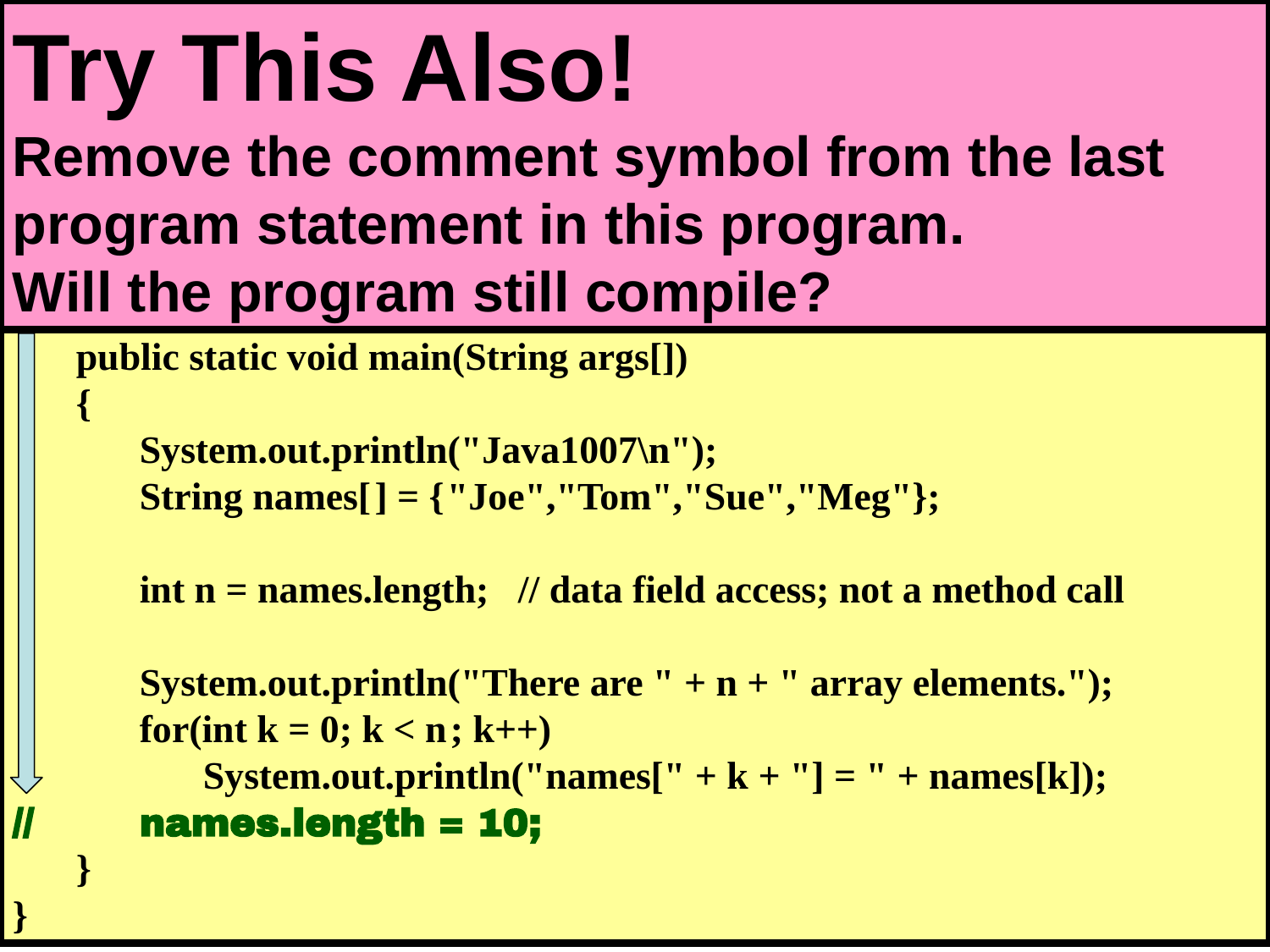

// Java1007.java
// This program introduces the length field to determine the
// number of elements in the array.  Remove the comments from line 16
// to observe what happens when the length field is altered.

public class Java1107
{
	public static void main(String args[])
	{
		System.out.println("Java1007\n");
		String names[ ] = { "Joe","Tom","Sue","Meg"};

		int n = names.length;   // data field access; not a method call

		System.out.println("There are " + n + " array elements.");
		for(int k = 0; k < n ; k++)
			System.out.println("names[" + k + "] = " + names[k]);
//		names.length = 10;
	}
}
Try This Also!
Remove the comment symbol from the last program statement in this program.
Will the program still compile?